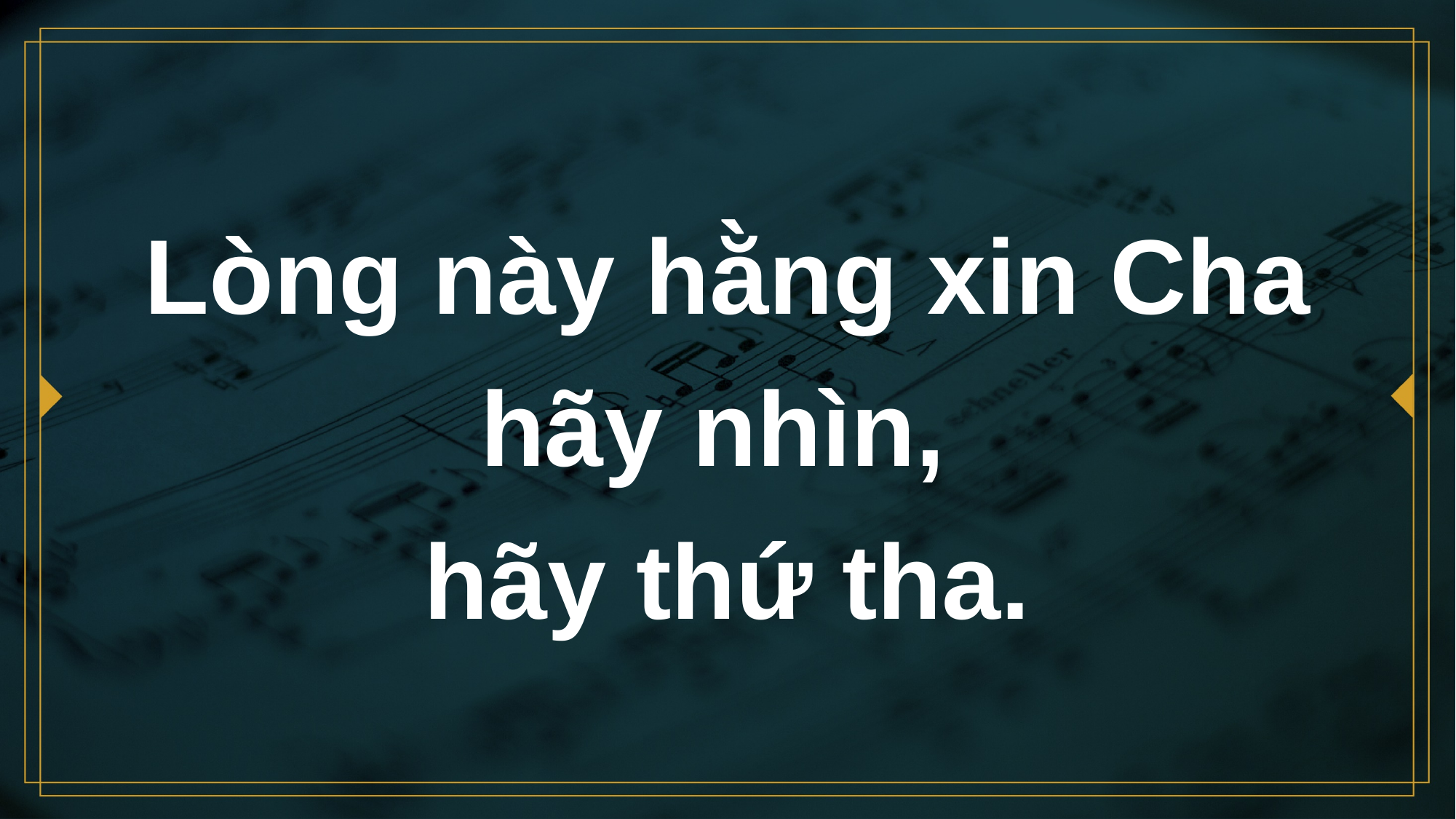

# Lòng này hằng xin Cha hãy nhìn, hãy thứ tha.